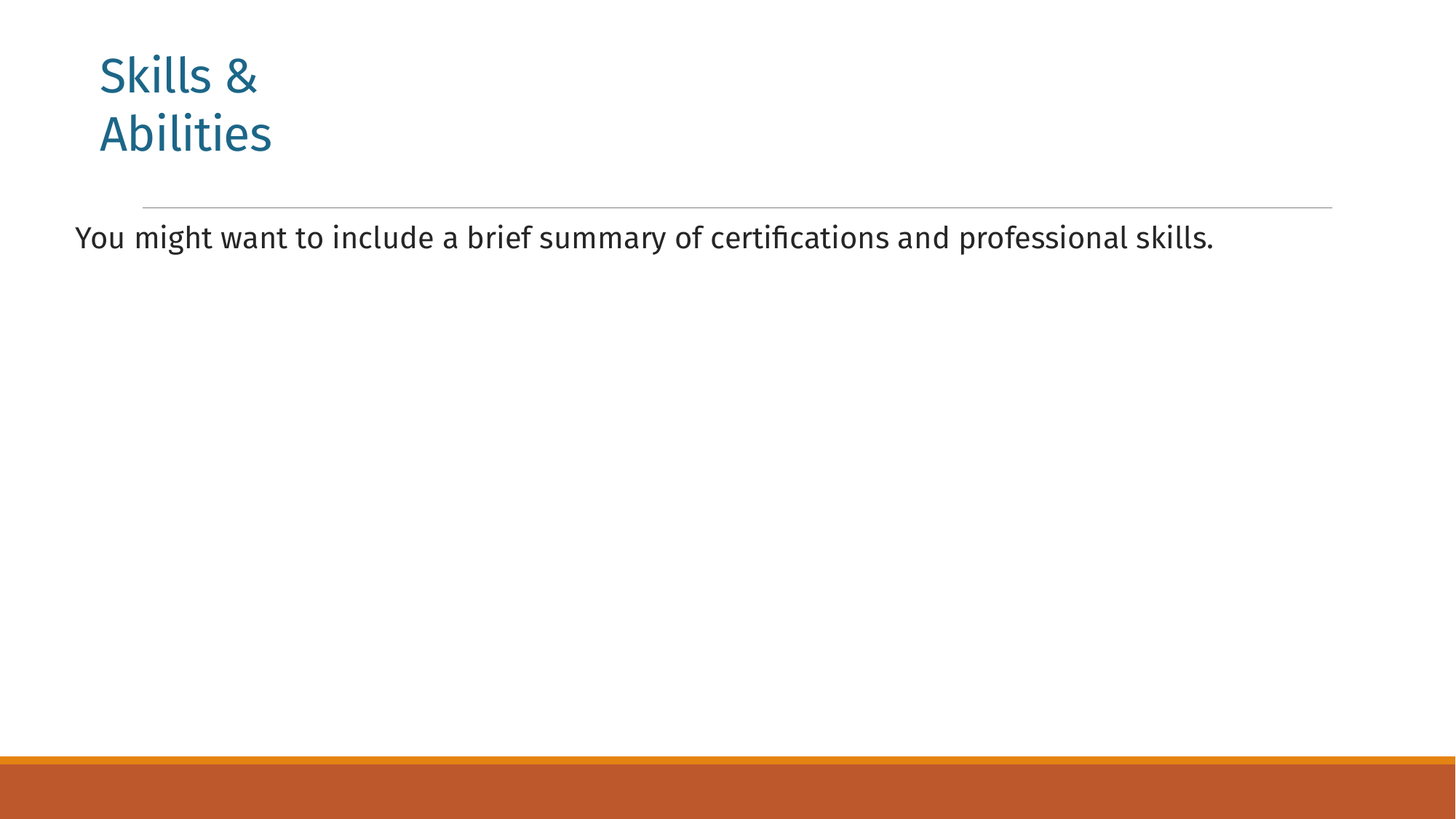

# Skills & Abilities

You might want to include a brief summary of certifications and professional skills.